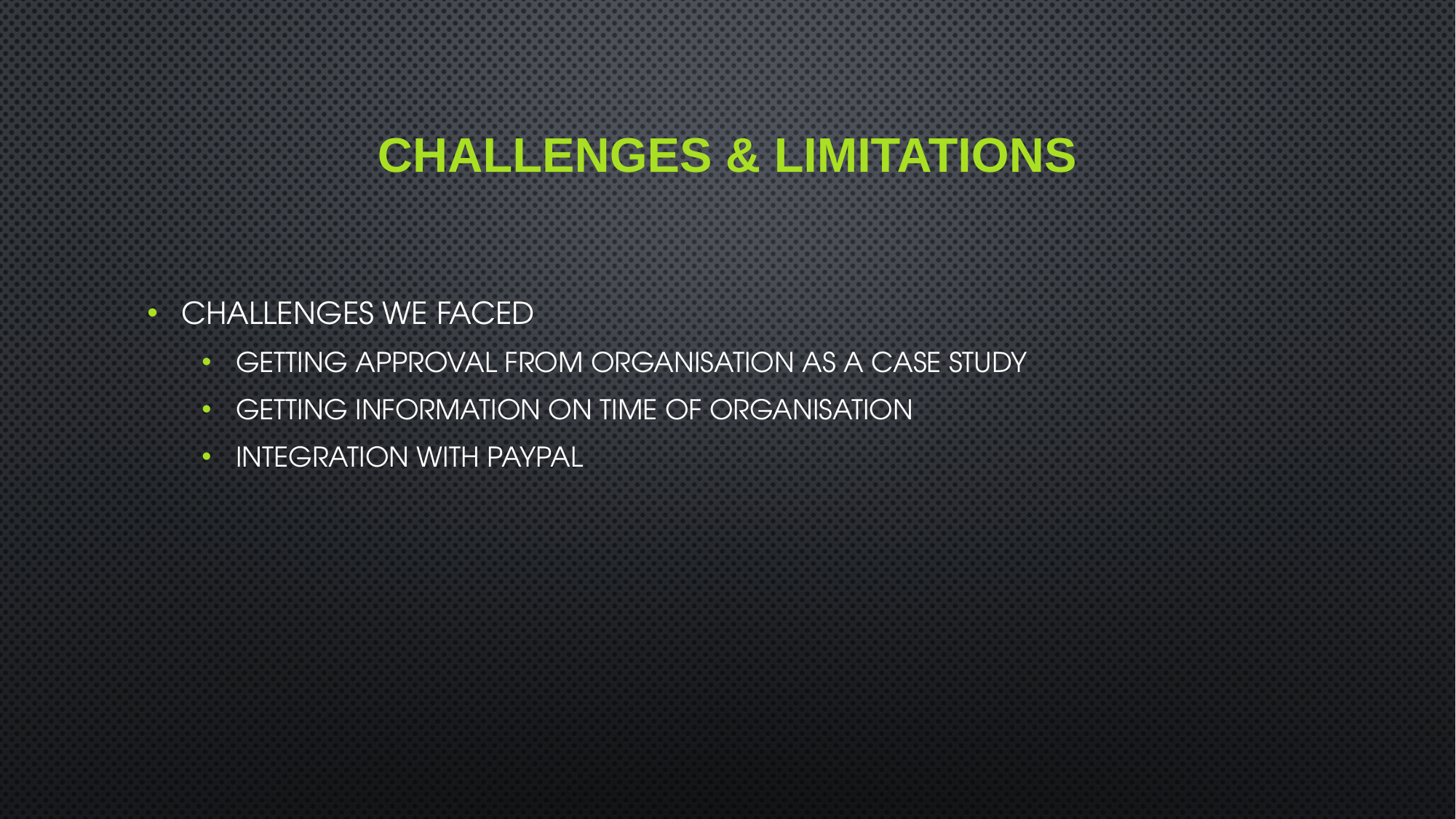

# Challenges & Limitations
Challenges we faced
Getting approval from Organisation as a case study
Getting information on time of organisation
Integration with Paypal